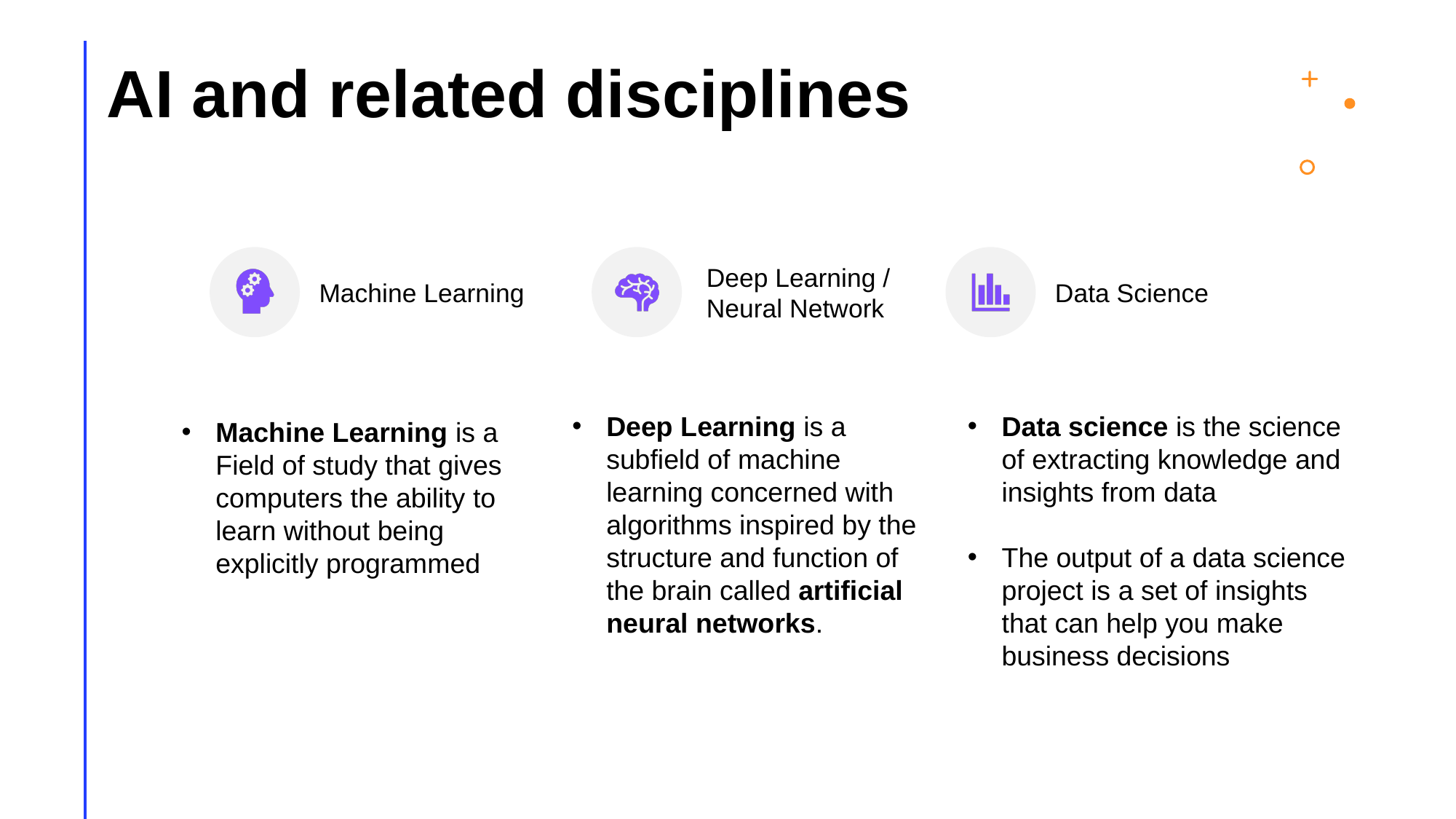

# AI and related disciplines

Machine Learning
Deep Learning / Neural Network
Data Science
Deep Learning is a subfield of machine learning concerned with algorithms inspired by the structure and function of the brain called artificial neural networks.
Data science is the science of extracting knowledge and insights from data

The output of a data science project is a set of insights that can help you make business decisions
Machine Learning is a Field of study that gives computers the ability to learn without being explicitly programmed